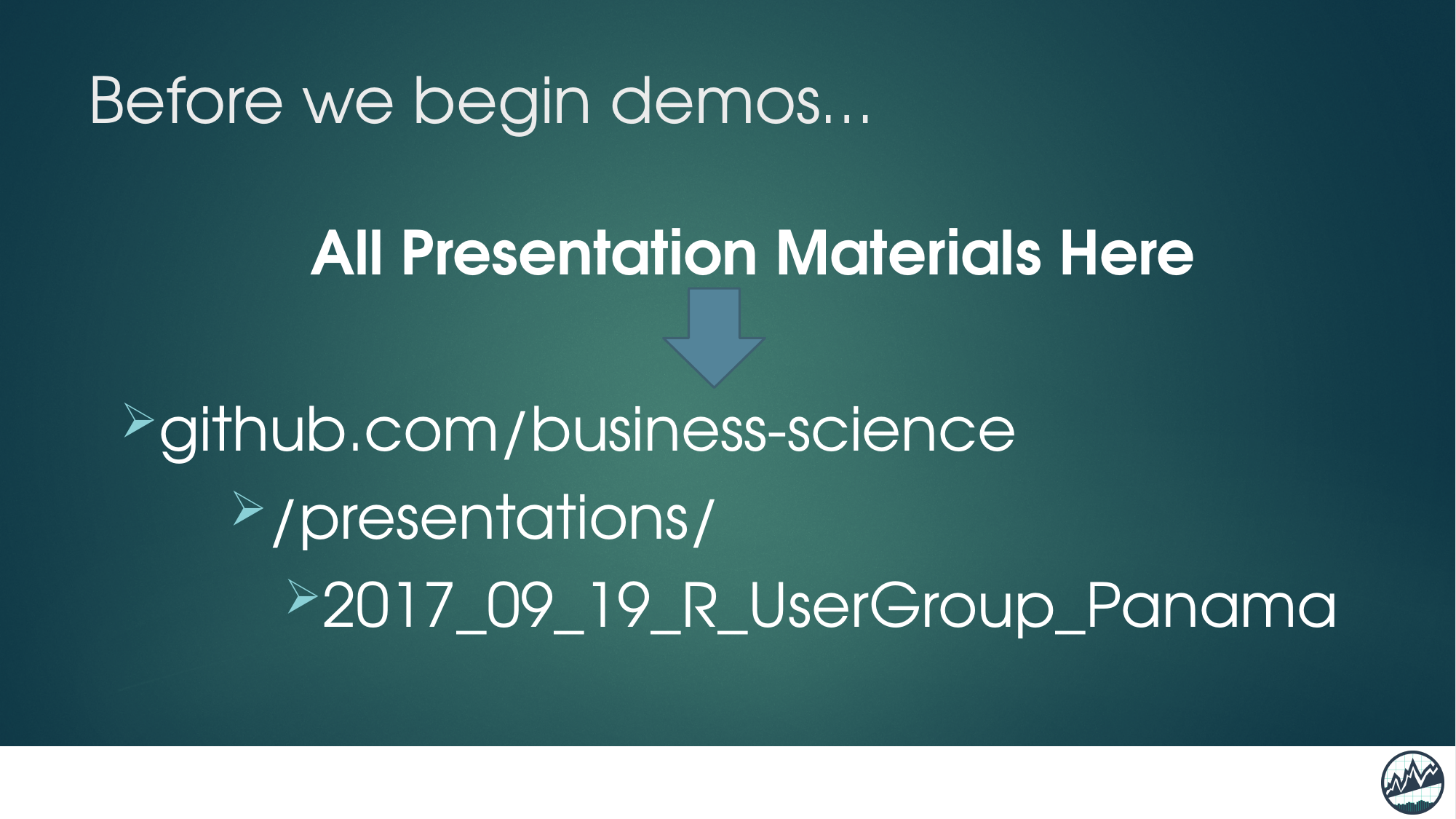

# Before we begin demos…
All Presentation Materials Here

github.com/business-science
/presentations/
2017_09_19_R_UserGroup_Panama